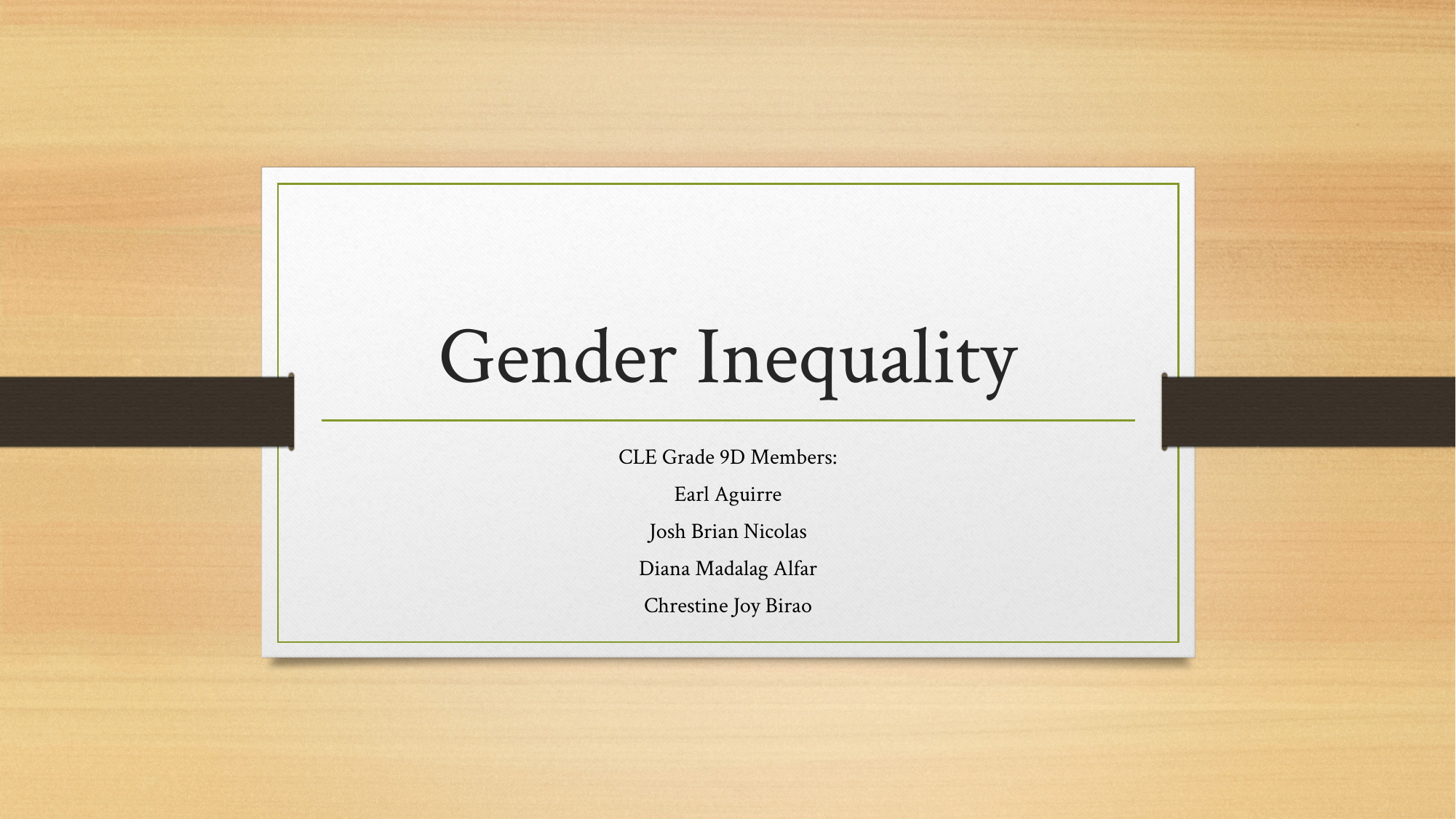

# Gender Inequality
CLE Grade 9D Members:
Earl Aguirre
Josh Brian Nicolas
Diana Madalag Alfar
Chrestine Joy Birao